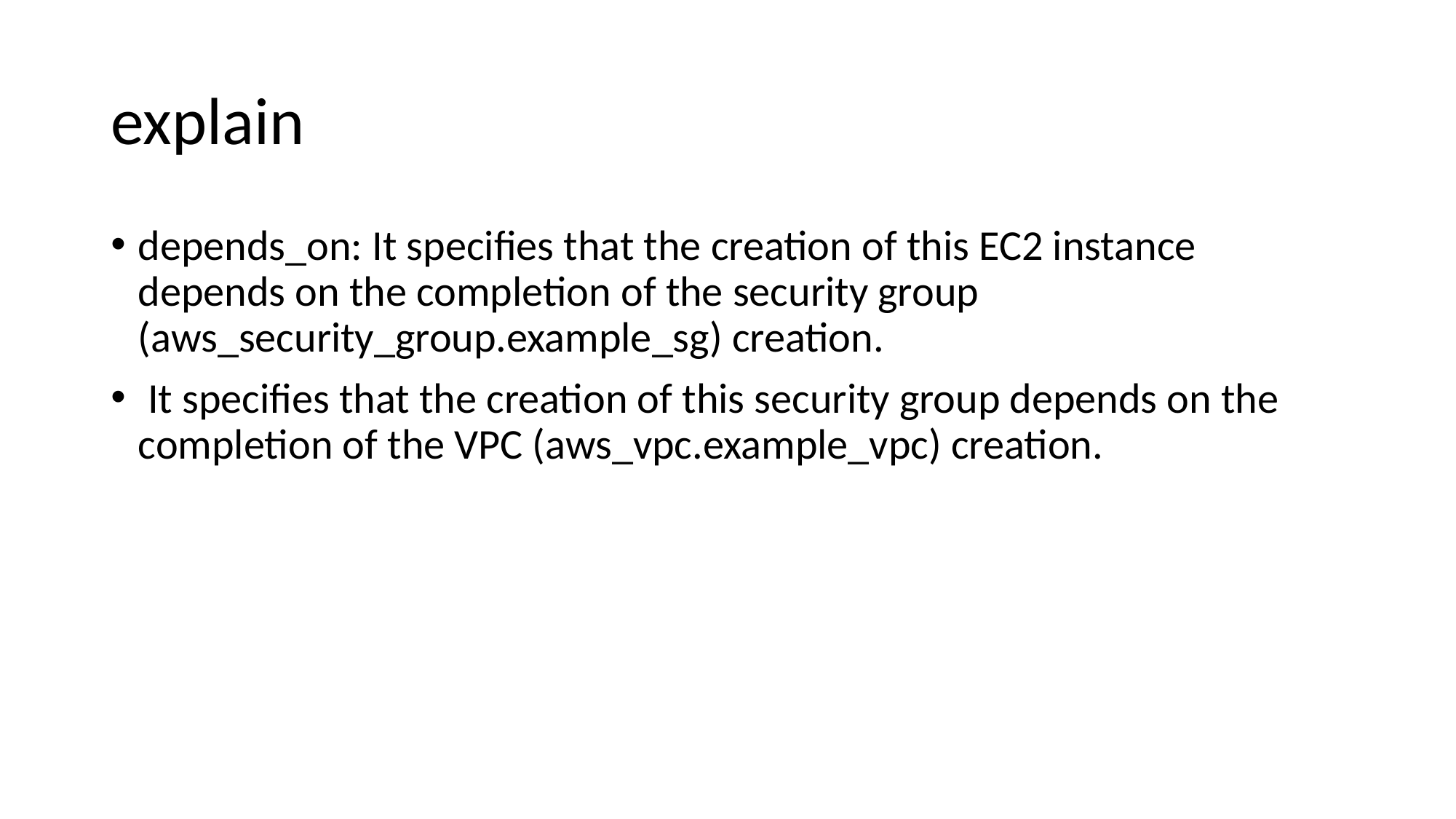

# explain
depends_on: It specifies that the creation of this EC2 instance depends on the completion of the security group (aws_security_group.example_sg) creation.
 It specifies that the creation of this security group depends on the completion of the VPC (aws_vpc.example_vpc) creation.